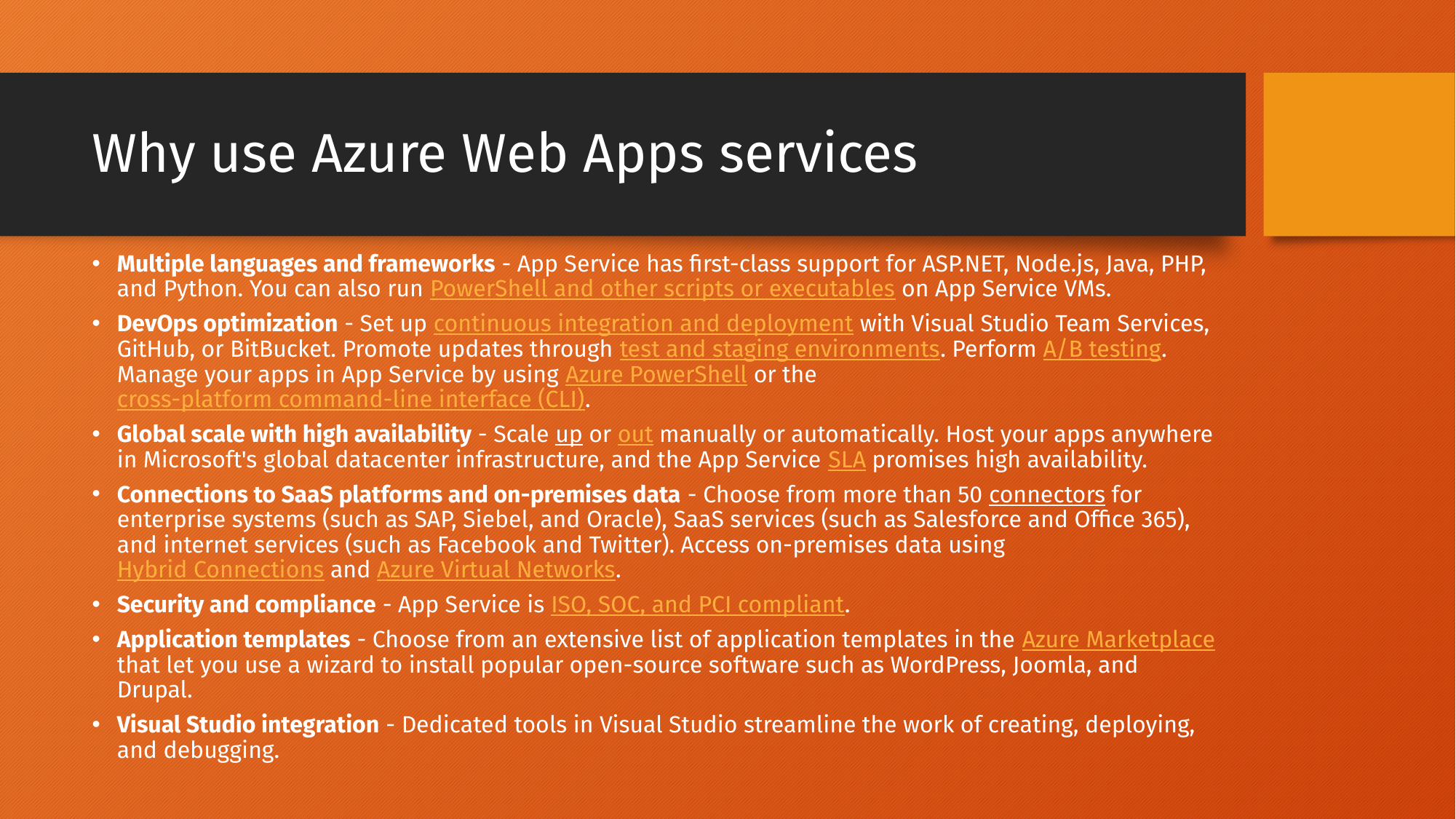

# Why use Azure Web Apps services
Multiple languages and frameworks - App Service has first-class support for ASP.NET, Node.js, Java, PHP, and Python. You can also run PowerShell and other scripts or executables on App Service VMs.
DevOps optimization - Set up continuous integration and deployment with Visual Studio Team Services, GitHub, or BitBucket. Promote updates through test and staging environments. Perform A/B testing. Manage your apps in App Service by using Azure PowerShell or the cross-platform command-line interface (CLI).
Global scale with high availability - Scale up or out manually or automatically. Host your apps anywhere in Microsoft's global datacenter infrastructure, and the App Service SLA promises high availability.
Connections to SaaS platforms and on-premises data - Choose from more than 50 connectors for enterprise systems (such as SAP, Siebel, and Oracle), SaaS services (such as Salesforce and Office 365), and internet services (such as Facebook and Twitter). Access on-premises data using Hybrid Connections and Azure Virtual Networks.
Security and compliance - App Service is ISO, SOC, and PCI compliant.
Application templates - Choose from an extensive list of application templates in the Azure Marketplace that let you use a wizard to install popular open-source software such as WordPress, Joomla, and Drupal.
Visual Studio integration - Dedicated tools in Visual Studio streamline the work of creating, deploying, and debugging.